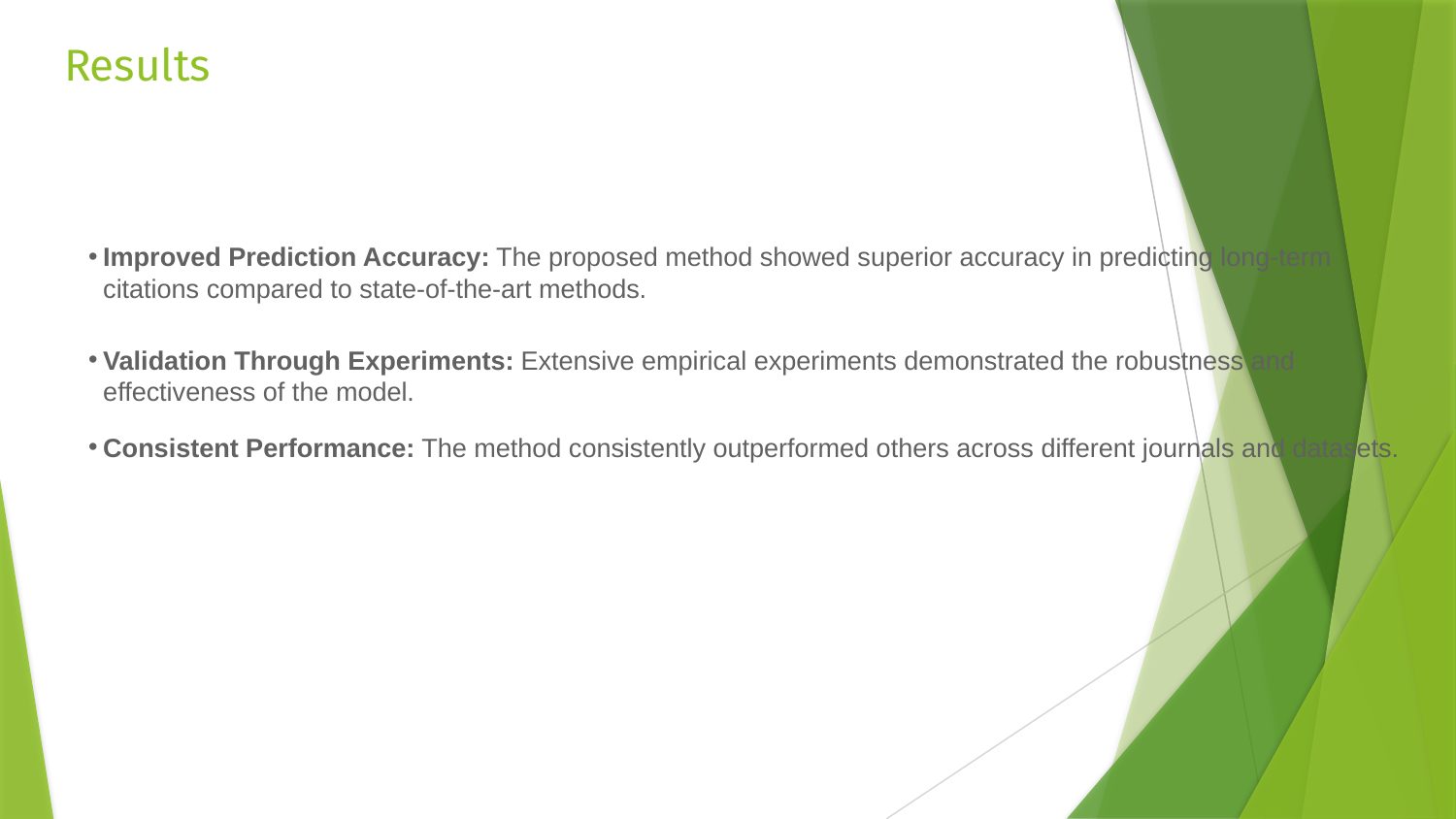

# Results

Improved Prediction Accuracy: The proposed method showed superior accuracy in predicting long-term citations compared to state-of-the-art methods.
Validation Through Experiments: Extensive empirical experiments demonstrated the robustness and effectiveness of the model.
Consistent Performance: The method consistently outperformed others across different journals and datasets.